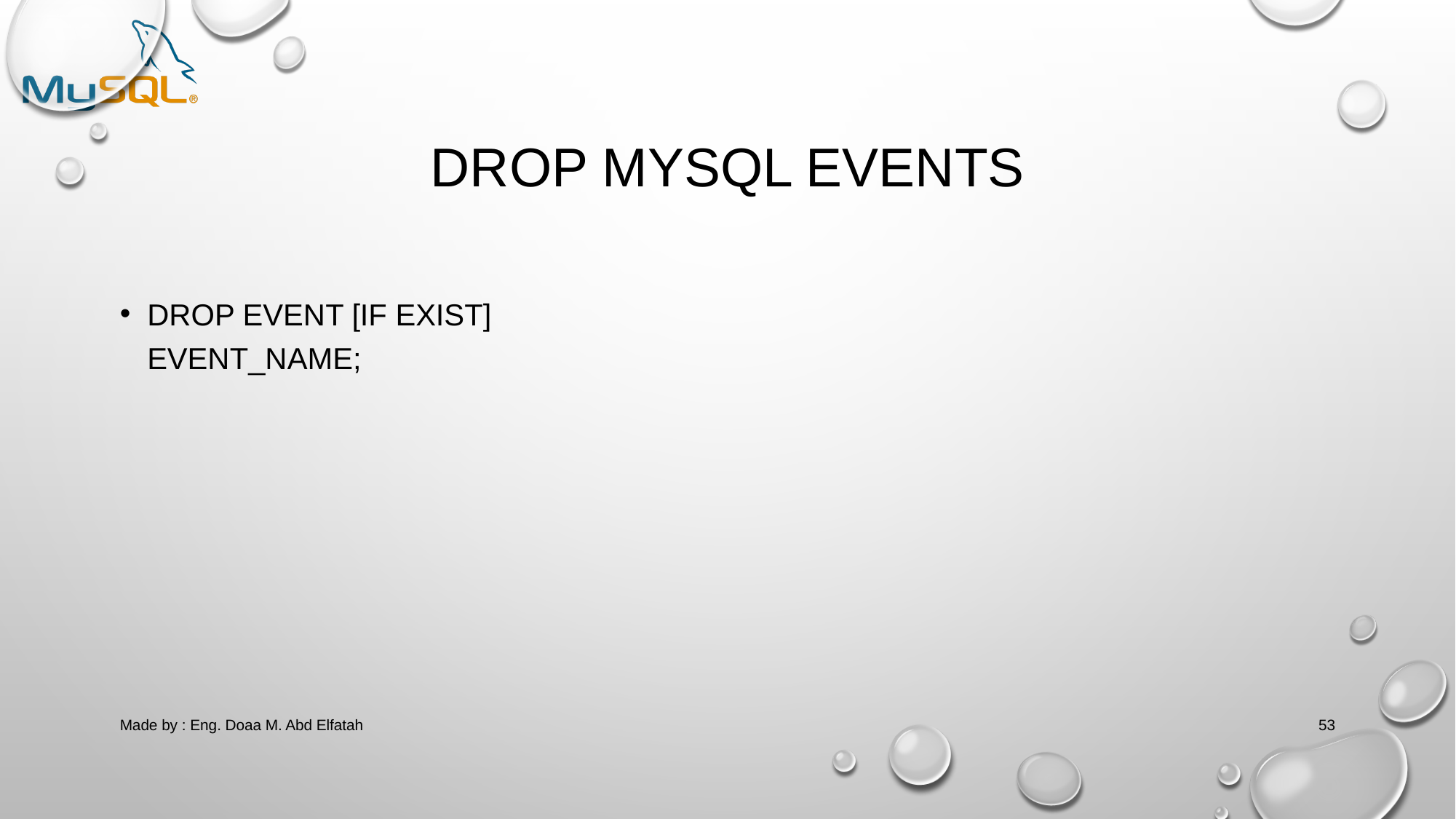

# Drop MySQL events
DROP EVENT [IF EXIST] event_name;

Made by : Eng. Doaa M. Abd Elfatah
53